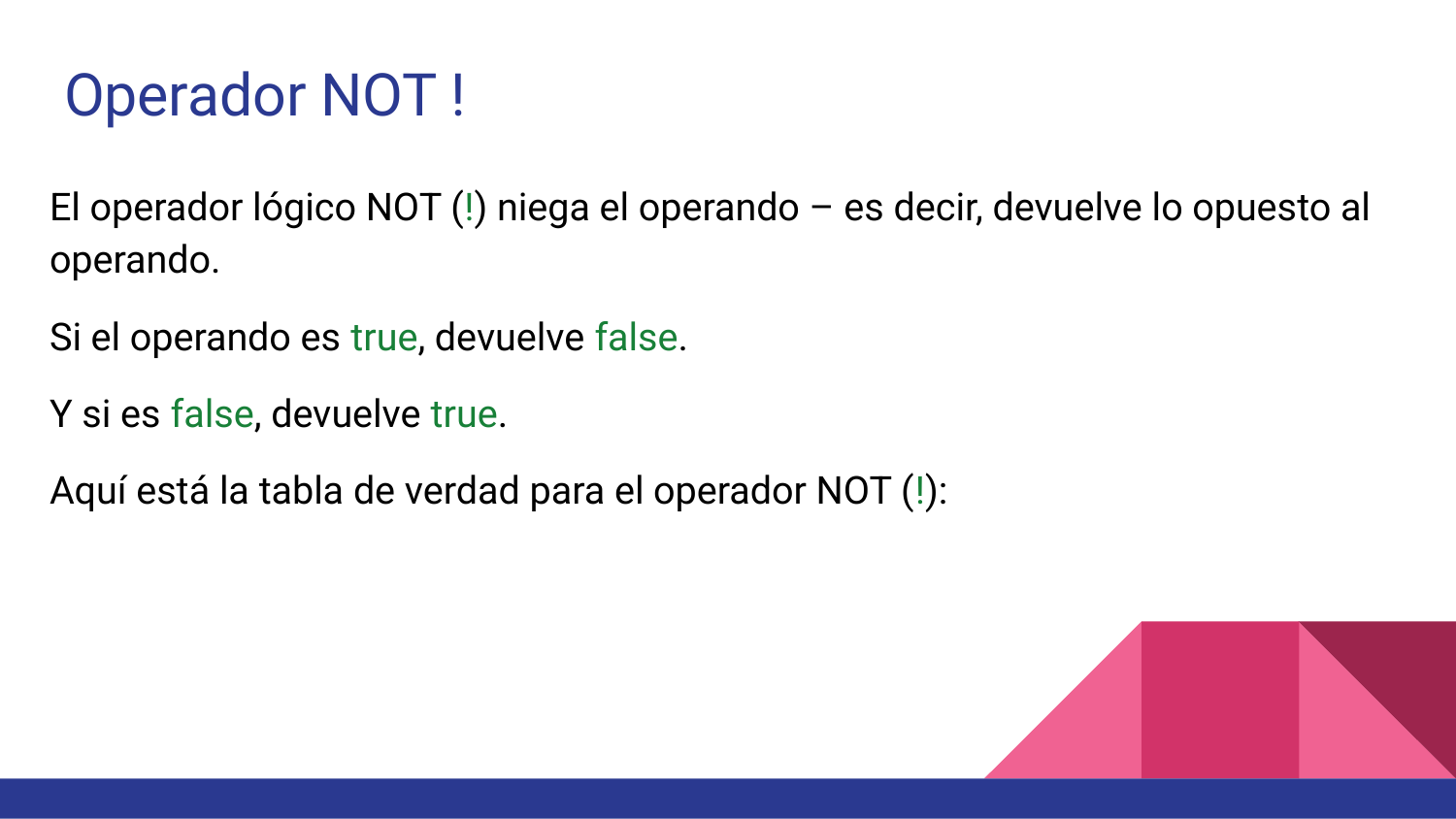

# Operador NOT !
El operador lógico NOT (!) niega el operando – es decir, devuelve lo opuesto al operando.
Si el operando es true, devuelve false.
Y si es false, devuelve true.
Aquí está la tabla de verdad para el operador NOT (!):